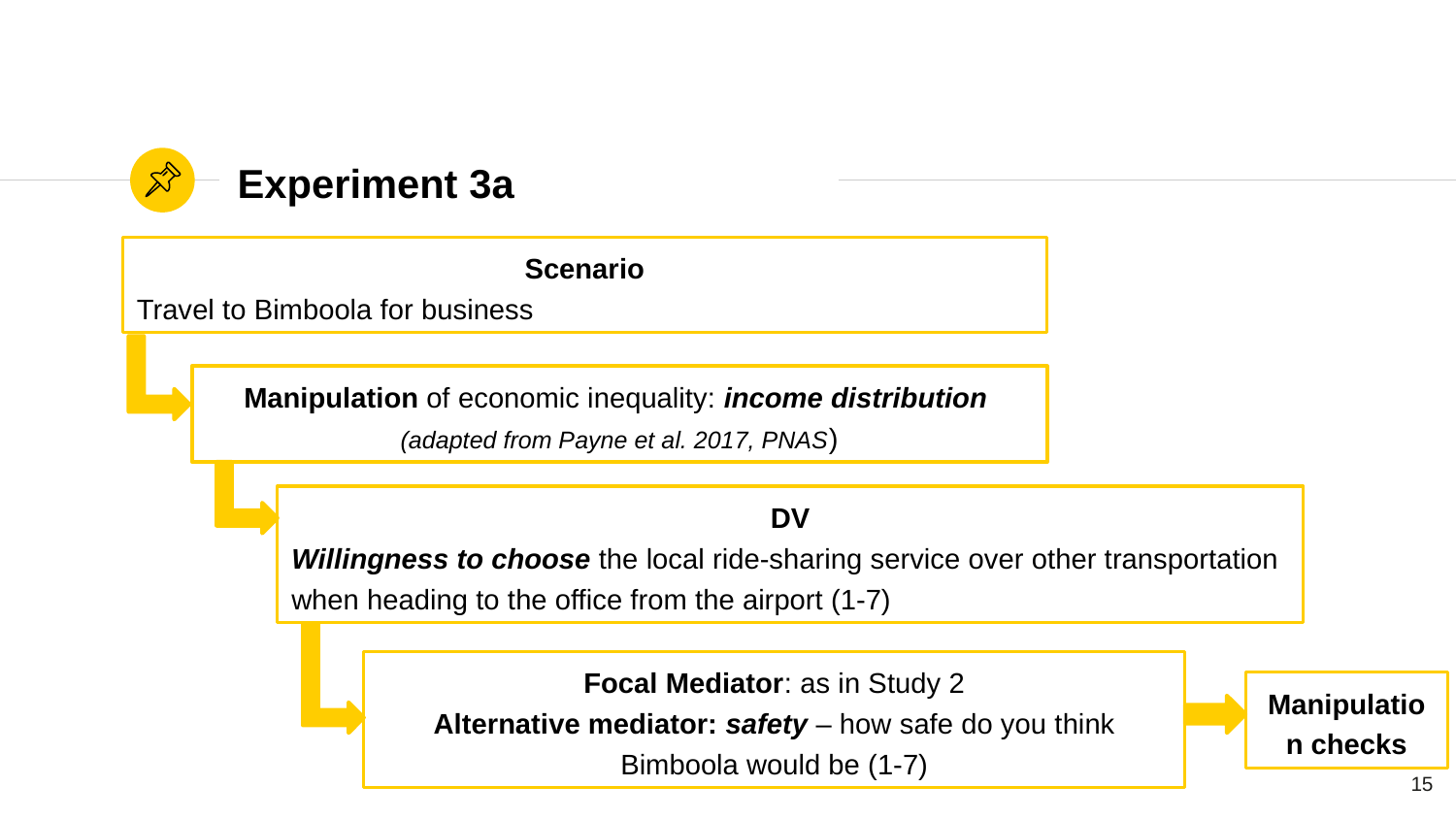

# Experiment 3a

Scenario
Travel to Bimboola for business

Manipulation of economic inequality: income distribution
(adapted from Payne et al. 2017, PNAS)

DV
Willingness to choose the local ride-sharing service over other transportation when heading to the office from the airport (1-7)
HIGH INQUALITY

Focal Mediator: as in Study 2
Alternative mediator: safety – how safe do you think Bimboola would be (1-7)
Manipulation checks

15